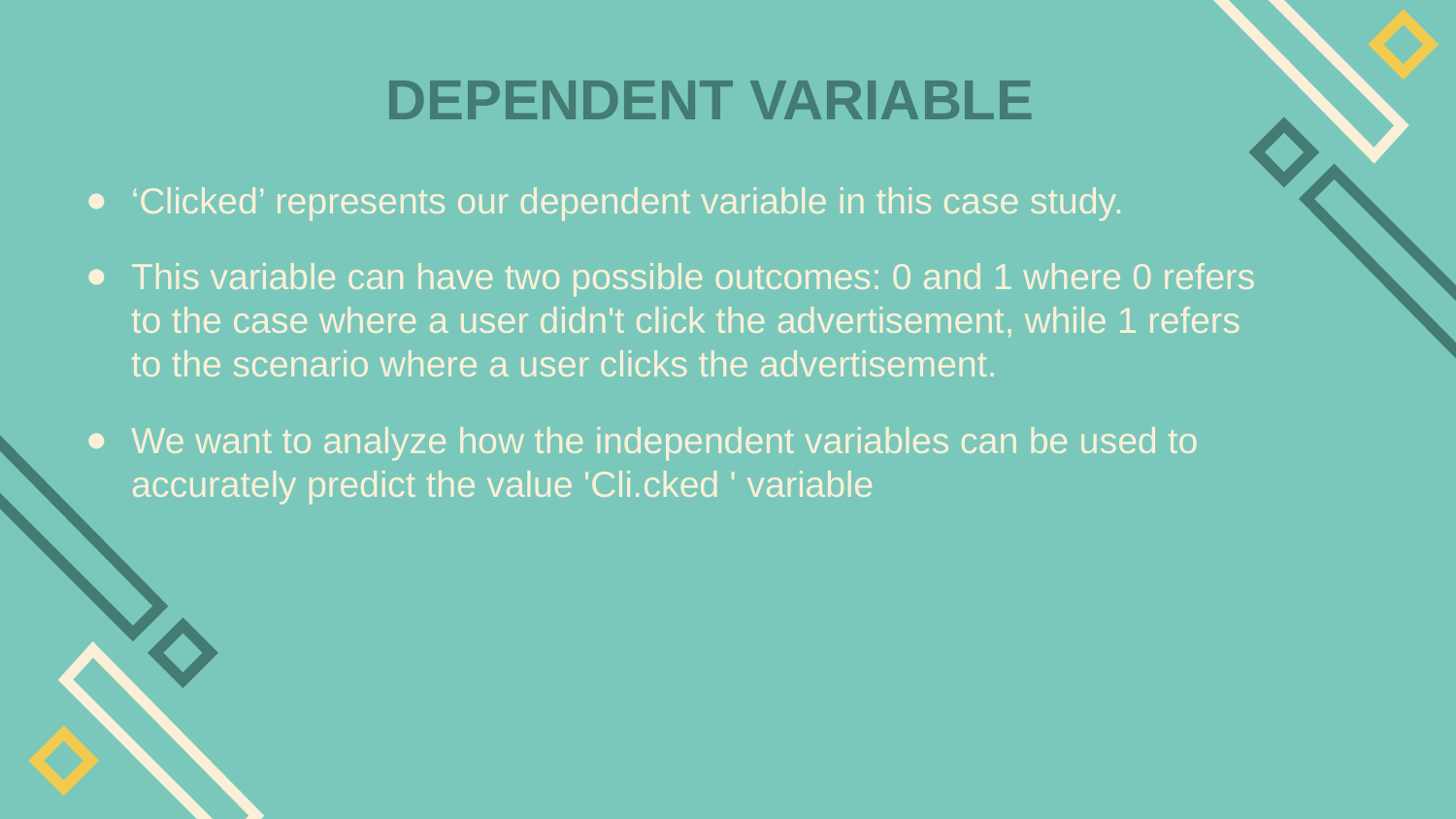

# DEPENDENT VARIABLE
‘Clicked’ represents our dependent variable in this case study.
This variable can have two possible outcomes: 0 and 1 where 0 refers to the case where a user didn't click the advertisement, while 1 refers to the scenario where a user clicks the advertisement.
We want to analyze how the independent variables can be used to accurately predict the value 'Cli.cked ' variable